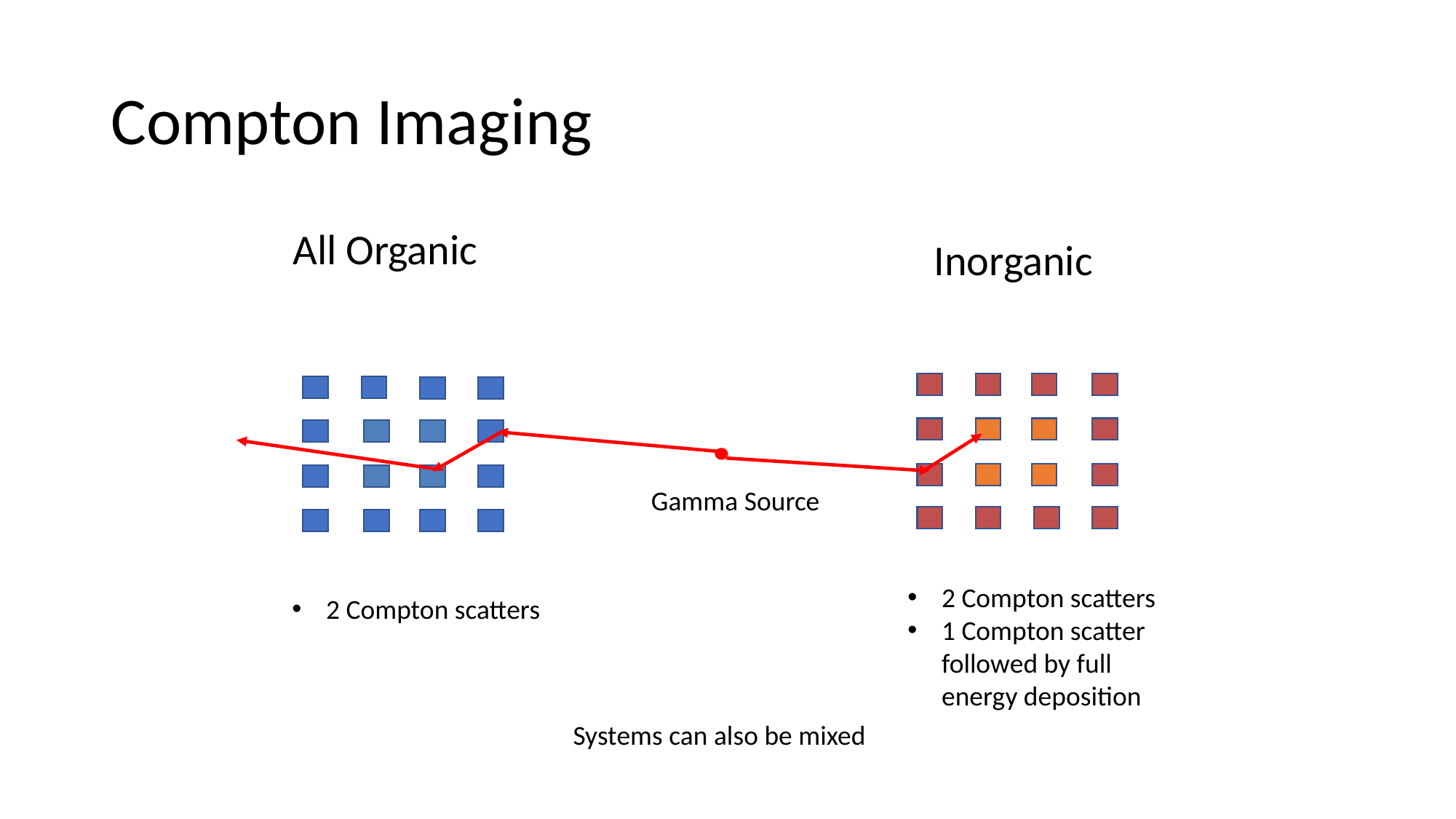

# Compton Imaging
All Organic
Inorganic

Gamma Source
2 Compton scatters
1 Compton scatter followed by full energy deposition
2 Compton scatters
Systems can also be mixed